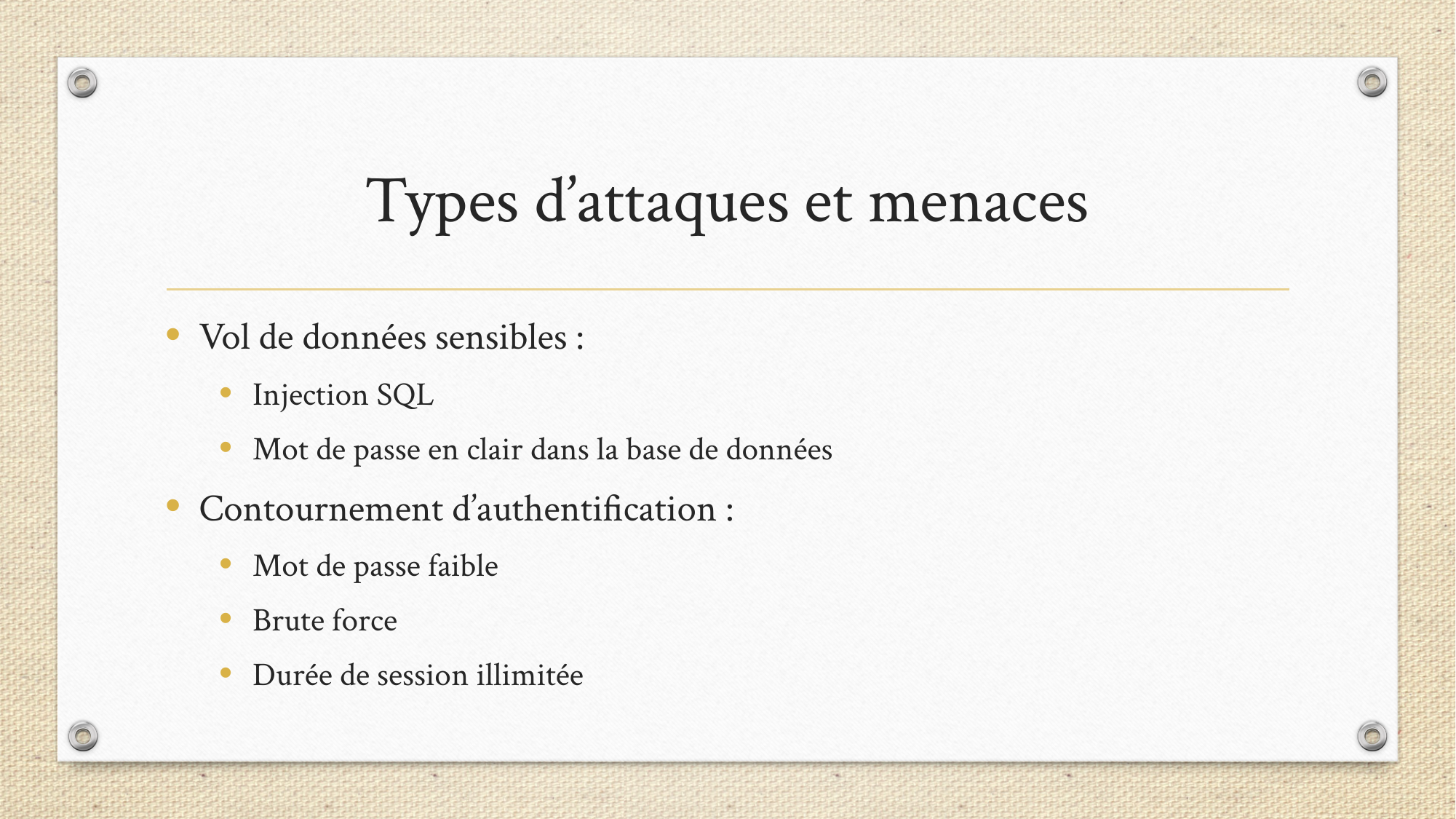

# Types d’attaques et menaces
Vol de données sensibles :
Injection SQL
Mot de passe en clair dans la base de données
Contournement d’authentification :
Mot de passe faible
Brute force
Durée de session illimitée